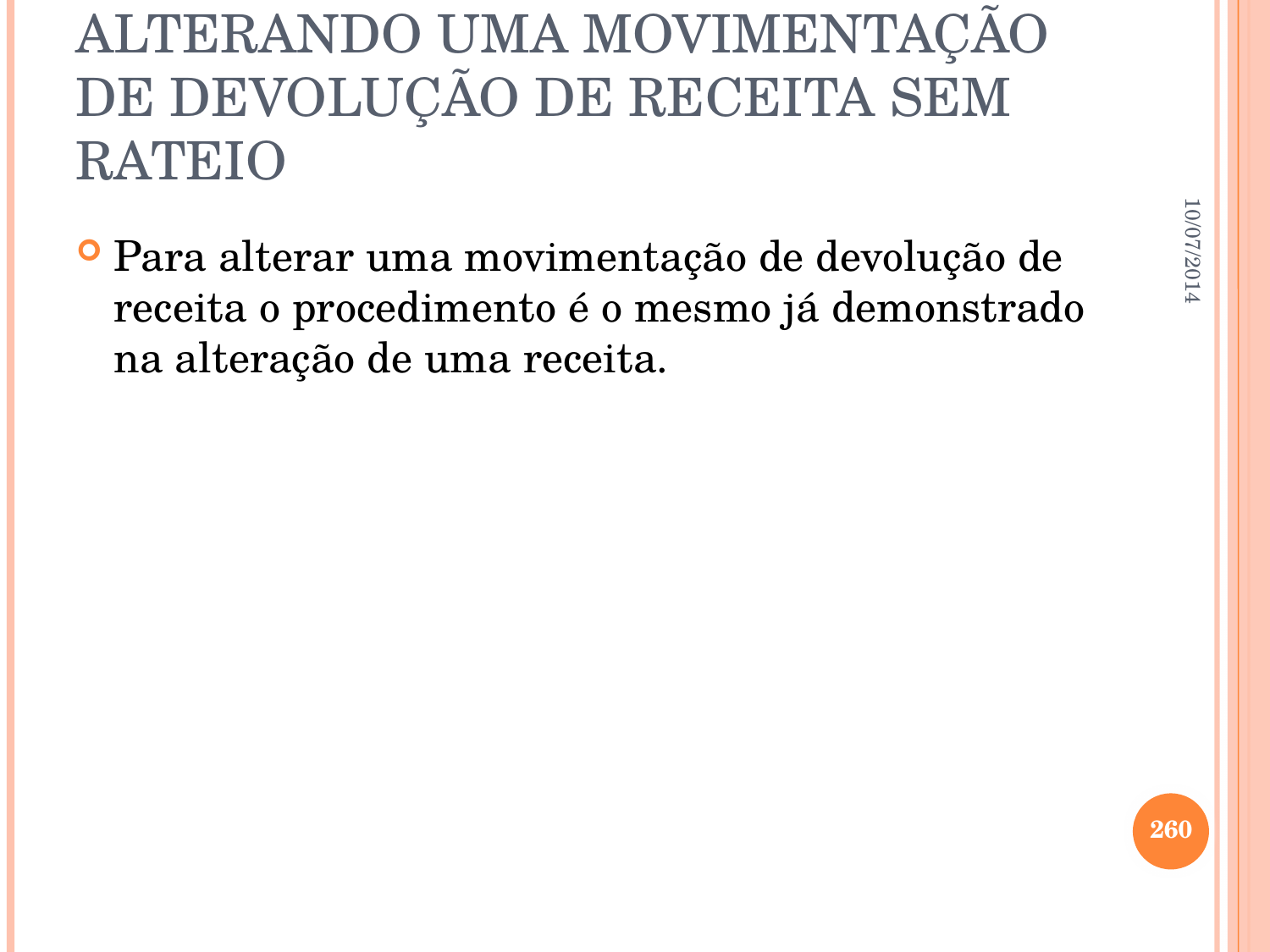

# Alterando uma movimentação de devolução de receita sem rateio
10/07/2014
Para alterar uma movimentação de devolução de receita o procedimento é o mesmo já demonstrado na alteração de uma receita.
260